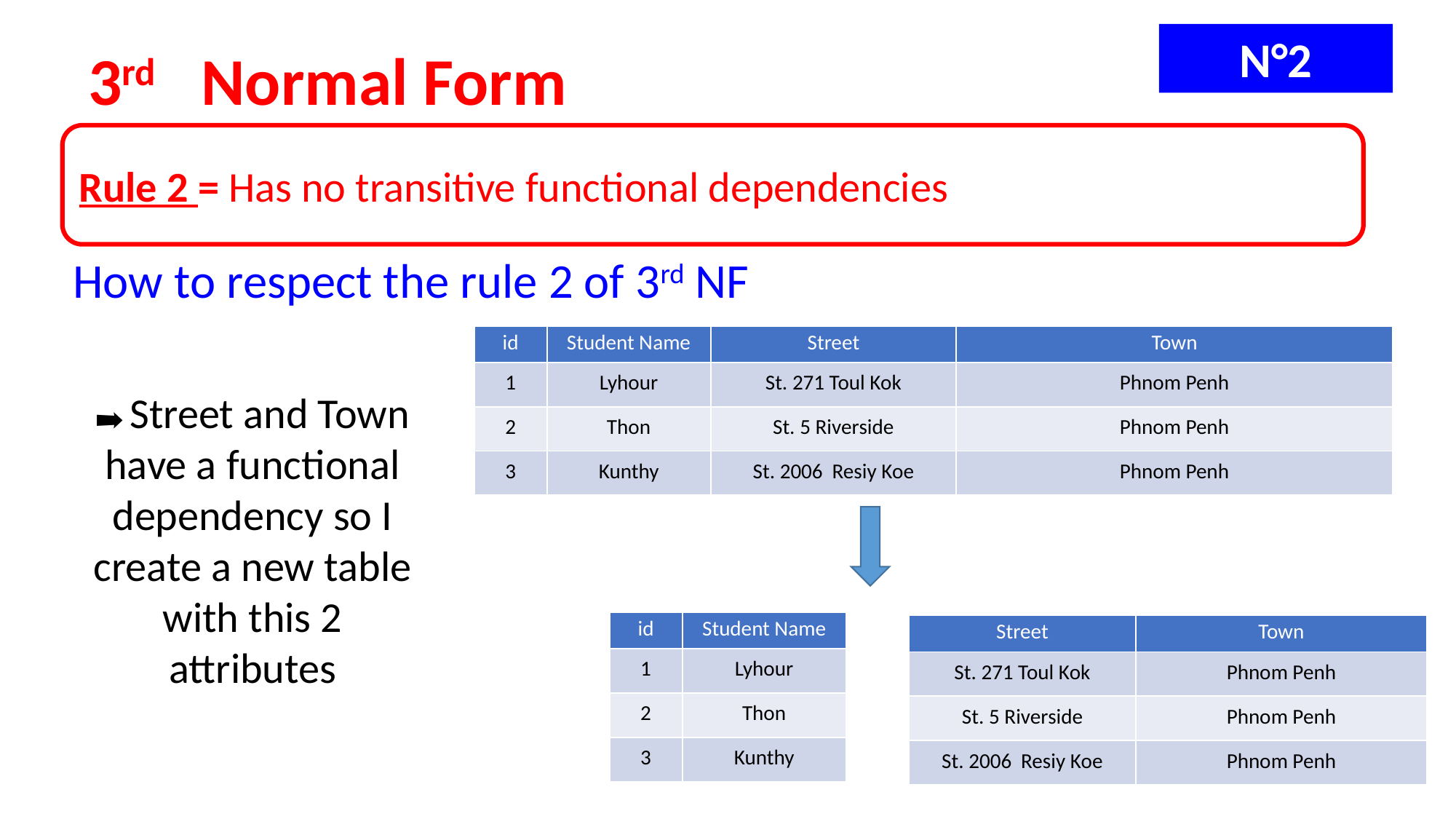

N°2
3rd   Normal Form
Rule 2 = Has no transitive functional dependencies
How to respect the rule 2 of 3rd NF
| id | Student Name | Street | Town |
| --- | --- | --- | --- |
| 1 | Lyhour | St. 271 Toul Kok | Phnom Penh |
| 2 | Thon | St. 5 Riverside | Phnom Penh |
| 3 | Kunthy | St. 2006 Resiy Koe | Phnom Penh |
➡️ Street and Town have a functional dependency so I create a new table with this 2 attributes

| id | Student Name |
| --- | --- |
| 1 | Lyhour |
| 2 | Thon |
| 3 | Kunthy |
| Street | Town |
| --- | --- |
| St. 271 Toul Kok | Phnom Penh |
| St. 5 Riverside | Phnom Penh |
| St. 2006 Resiy Koe | Phnom Penh |